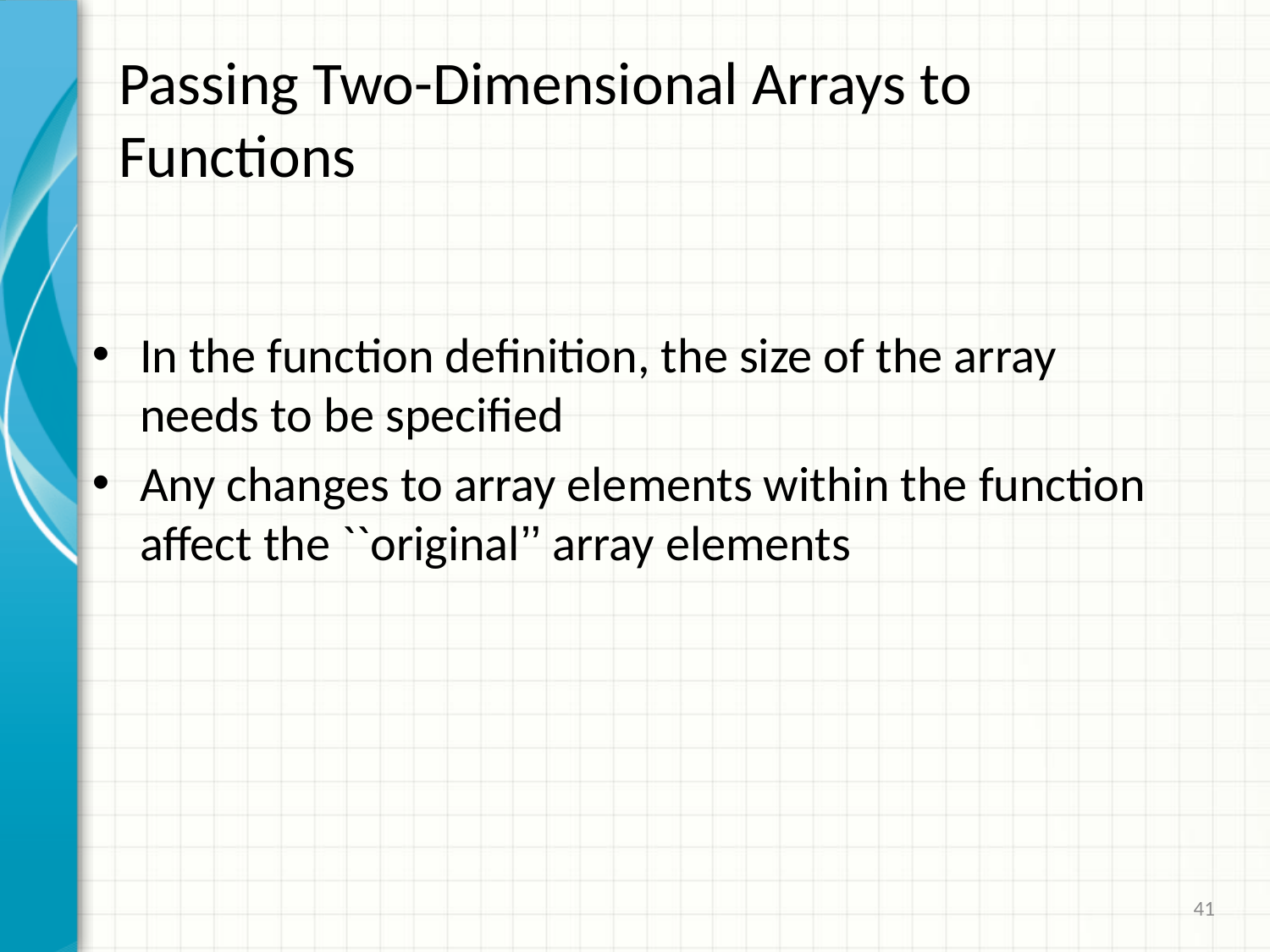

# Passing Two-Dimensional Arrays to Functions
In the function definition, the size of the array needs to be specified
Any changes to array elements within the function affect the ``original’’ array elements
41